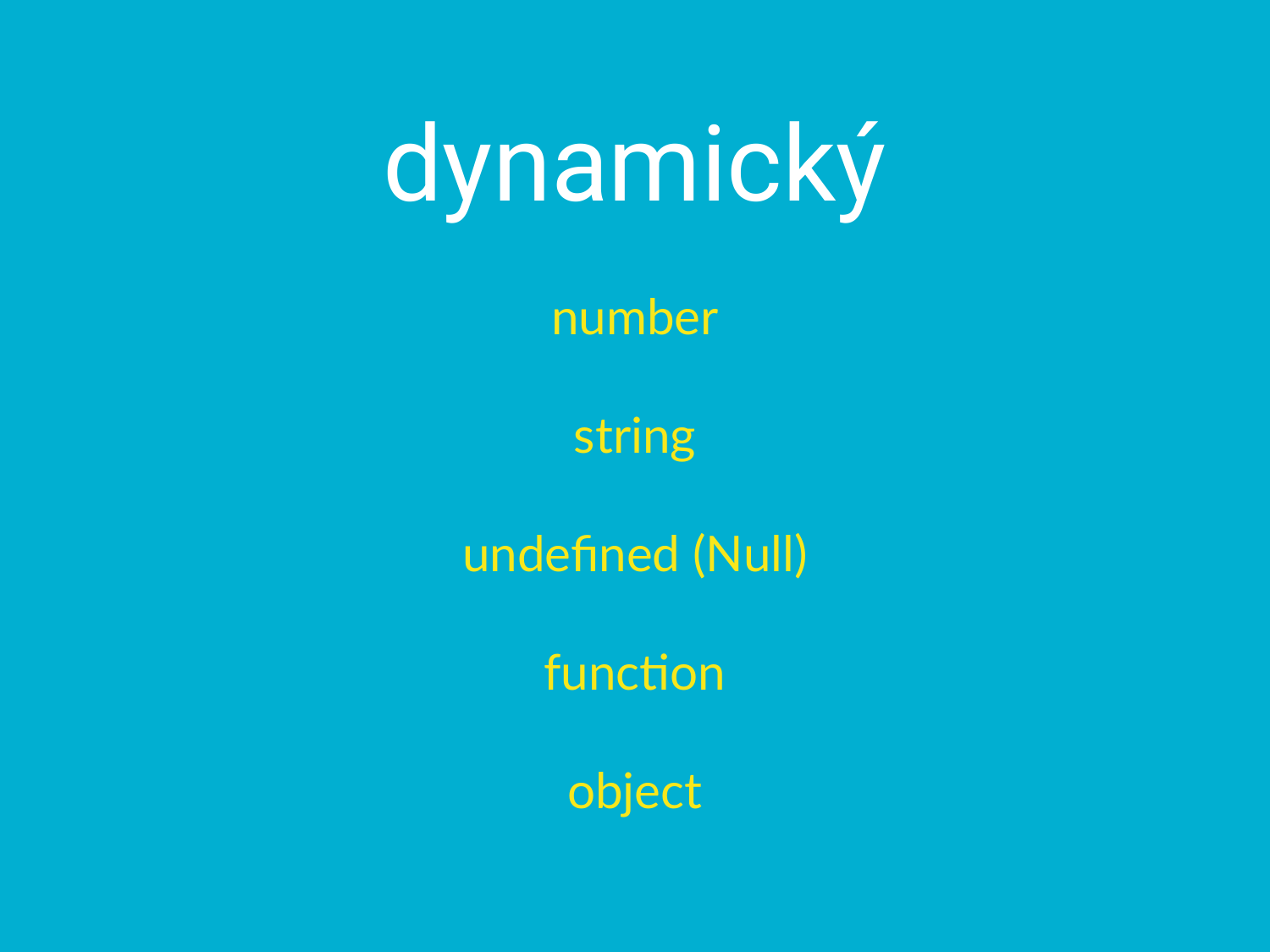

dynamický
number

string

undefined (Null)

function

object